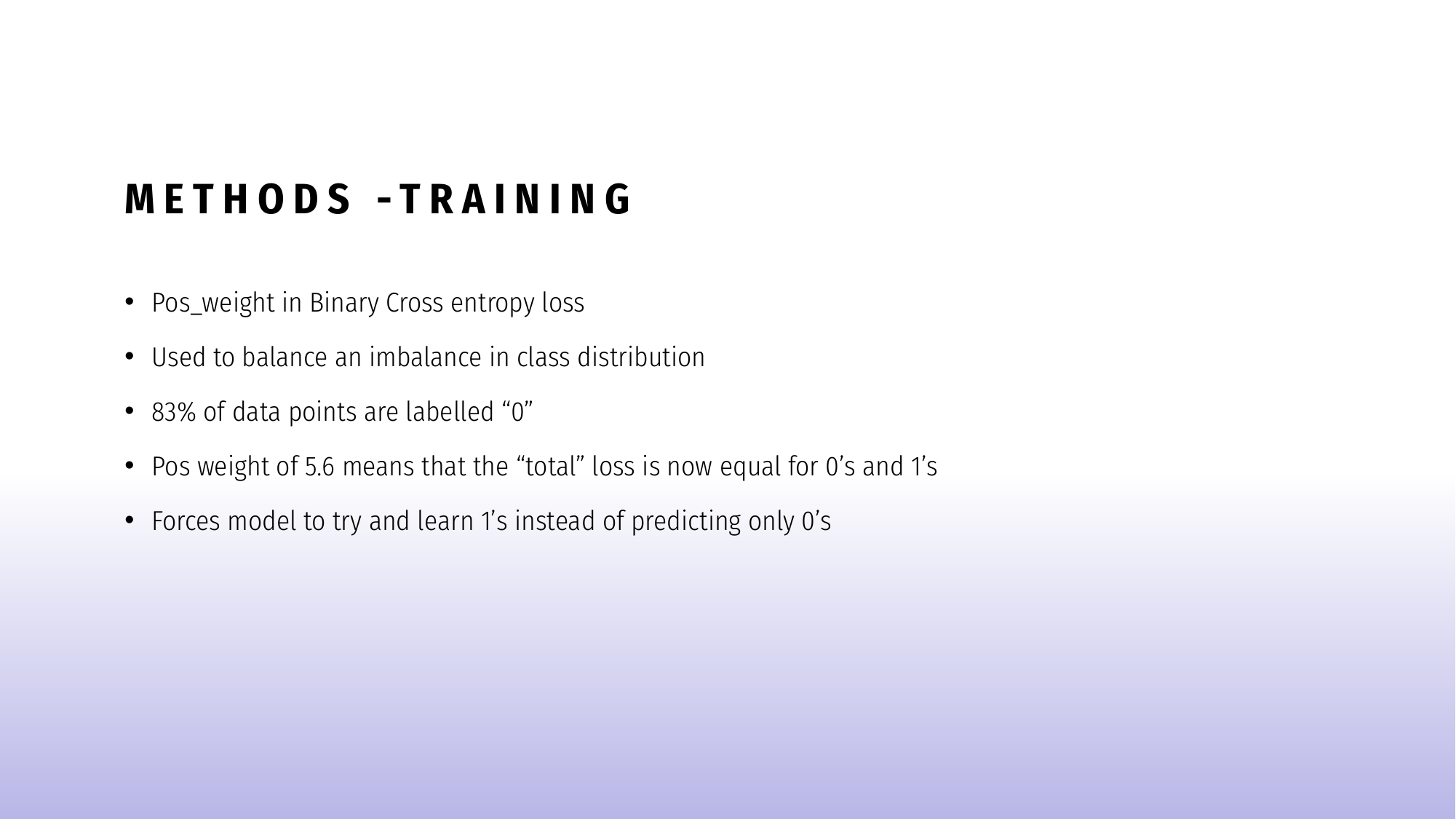

# Methods -Training
Pos_weight in Binary Cross entropy loss
Used to balance an imbalance in class distribution
83% of data points are labelled “0”
Pos weight of 5.6 means that the “total” loss is now equal for 0’s and 1’s
Forces model to try and learn 1’s instead of predicting only 0’s